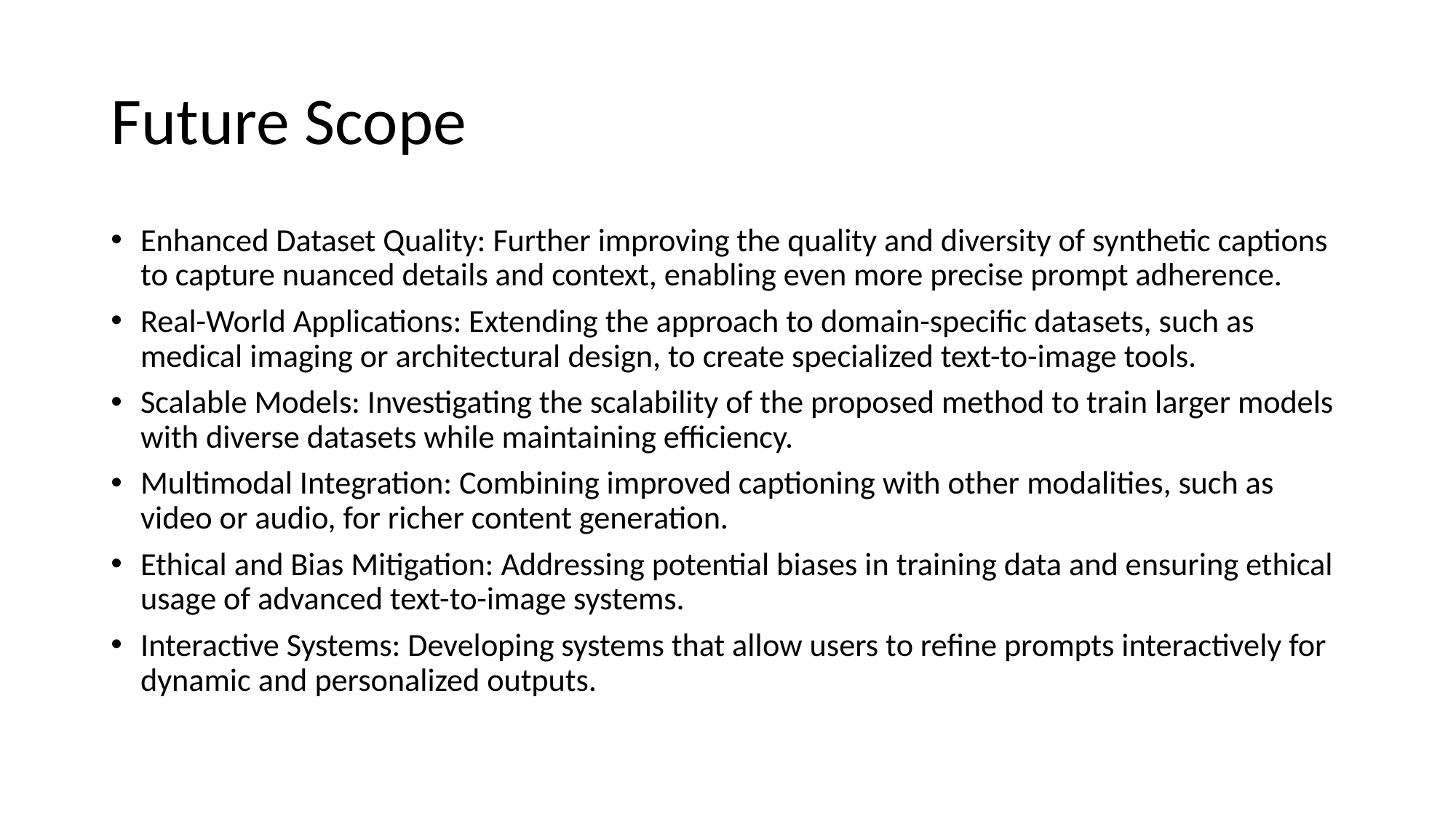

# Future Scope
Enhanced Dataset Quality: Further improving the quality and diversity of synthetic captions to capture nuanced details and context, enabling even more precise prompt adherence.
Real-World Applications: Extending the approach to domain-specific datasets, such as medical imaging or architectural design, to create specialized text-to-image tools.
Scalable Models: Investigating the scalability of the proposed method to train larger models with diverse datasets while maintaining efficiency.
Multimodal Integration: Combining improved captioning with other modalities, such as video or audio, for richer content generation.
Ethical and Bias Mitigation: Addressing potential biases in training data and ensuring ethical usage of advanced text-to-image systems.
Interactive Systems: Developing systems that allow users to refine prompts interactively for dynamic and personalized outputs.